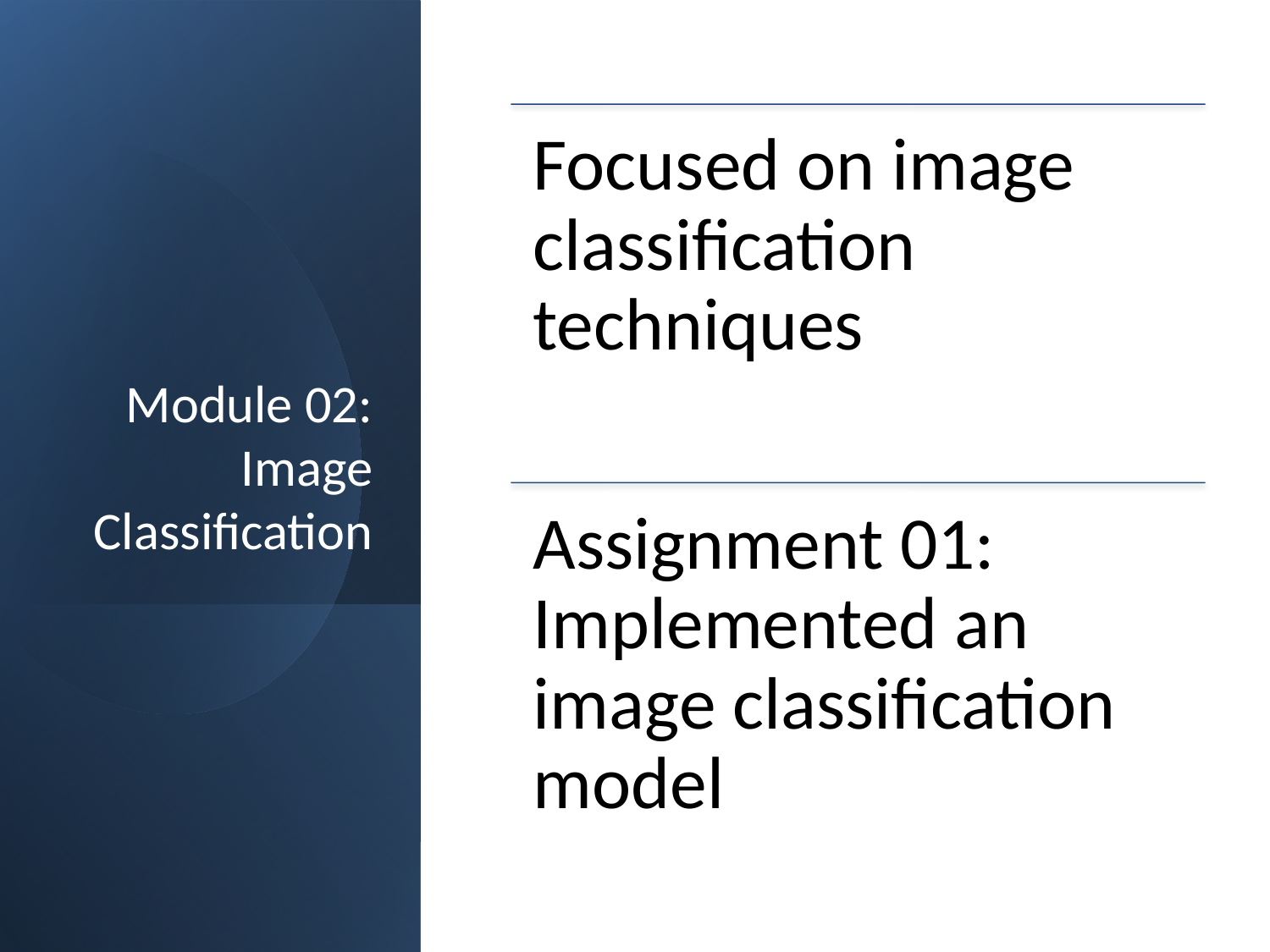

Focused on image classification techniques
Assignment 01: Implemented an image classification model

# Module 02: Image Classification